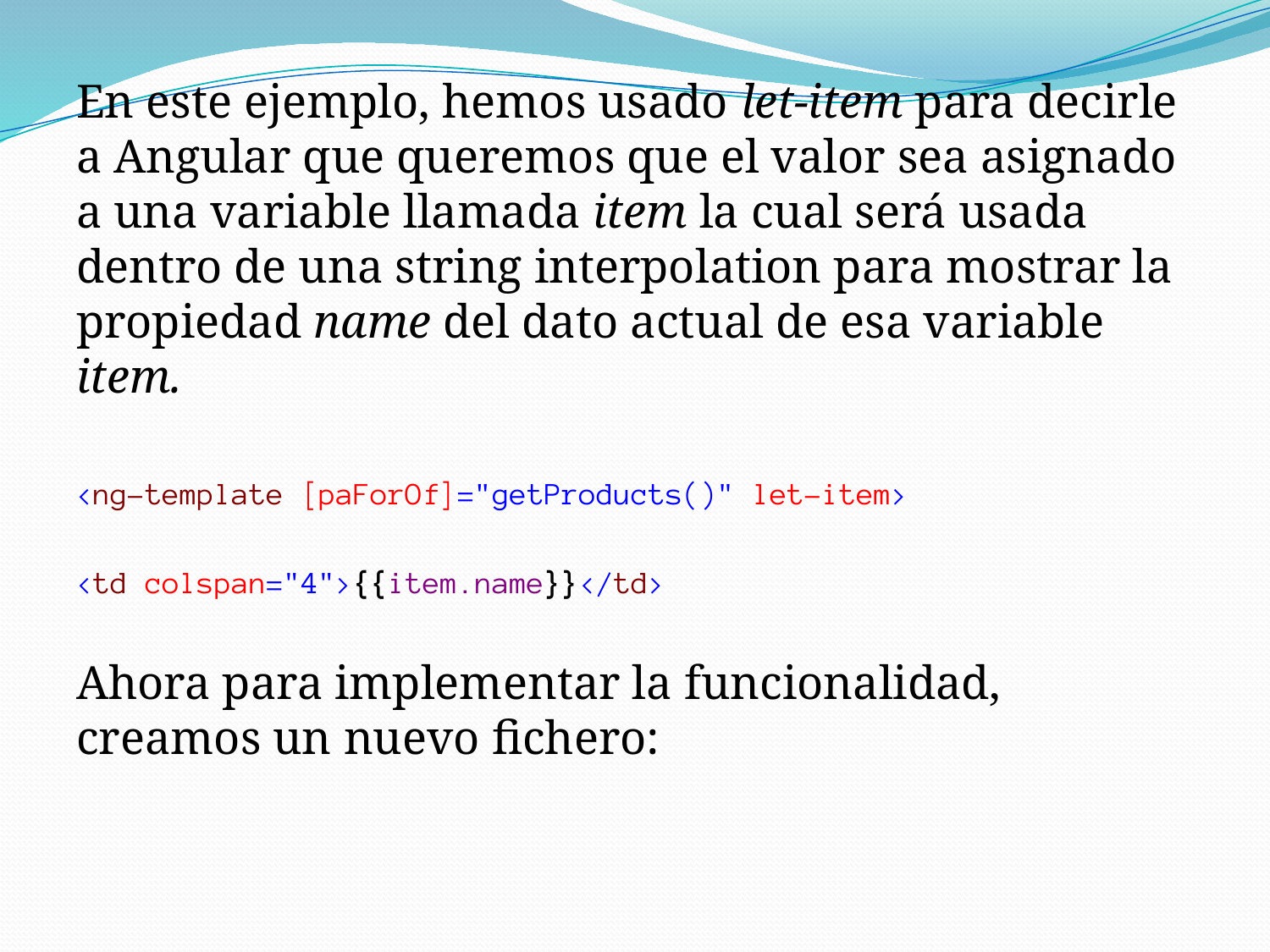

En este ejemplo, hemos usado let-item para decirle a Angular que queremos que el valor sea asignado a una variable llamada item la cual será usada dentro de una string interpolation para mostrar la propiedad name del dato actual de esa variable item.

<ng-template [paForOf]="getProducts()" let-item>

<td colspan="4">{{item.name}}</td>

Ahora para implementar la funcionalidad, creamos un nuevo fichero: